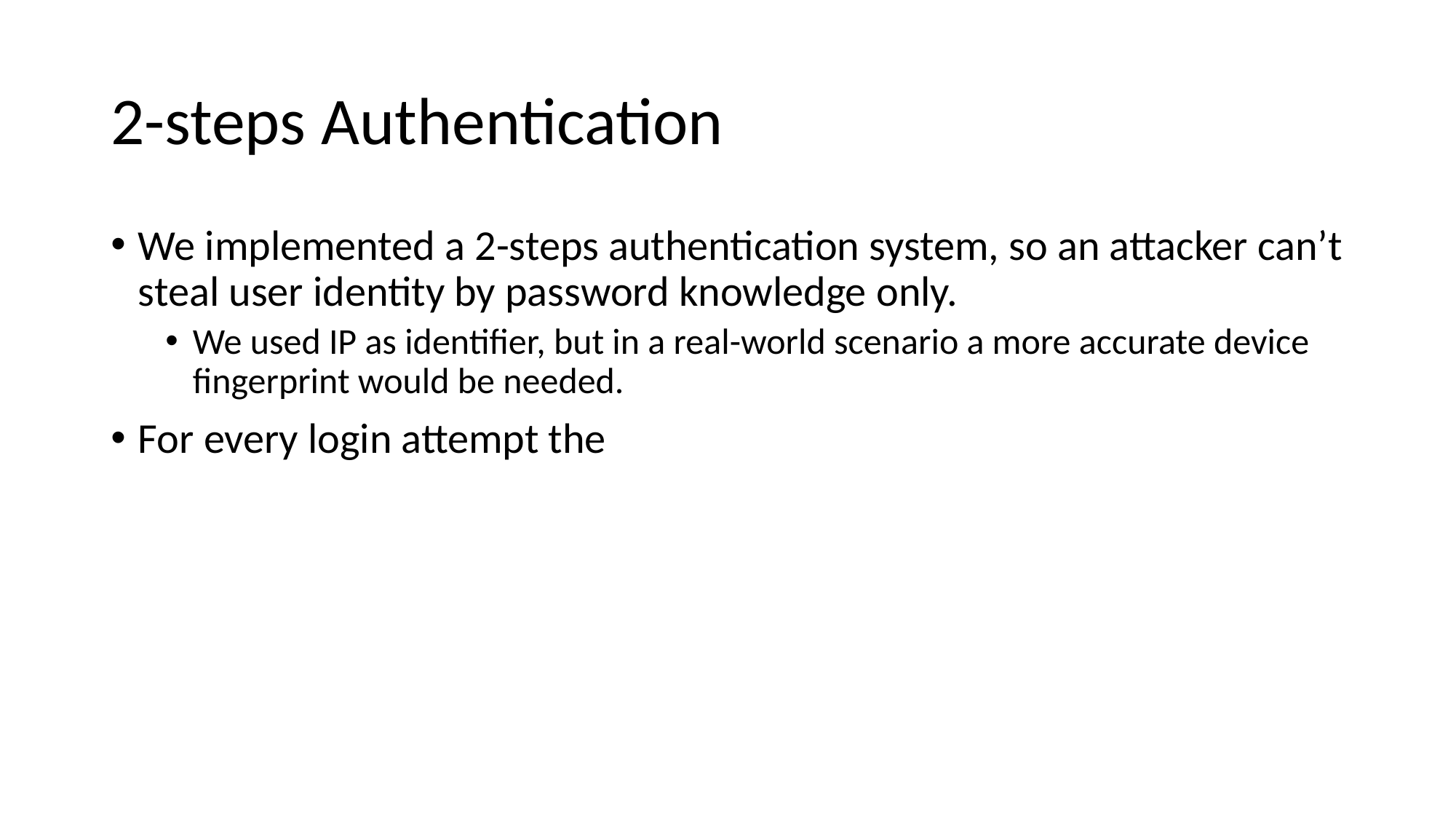

# 2-steps Authentication
We implemented a 2-steps authentication system, so an attacker can’t steal user identity by password knowledge only.
We used IP as identifier, but in a real-world scenario a more accurate device fingerprint would be needed.
For every login attempt the